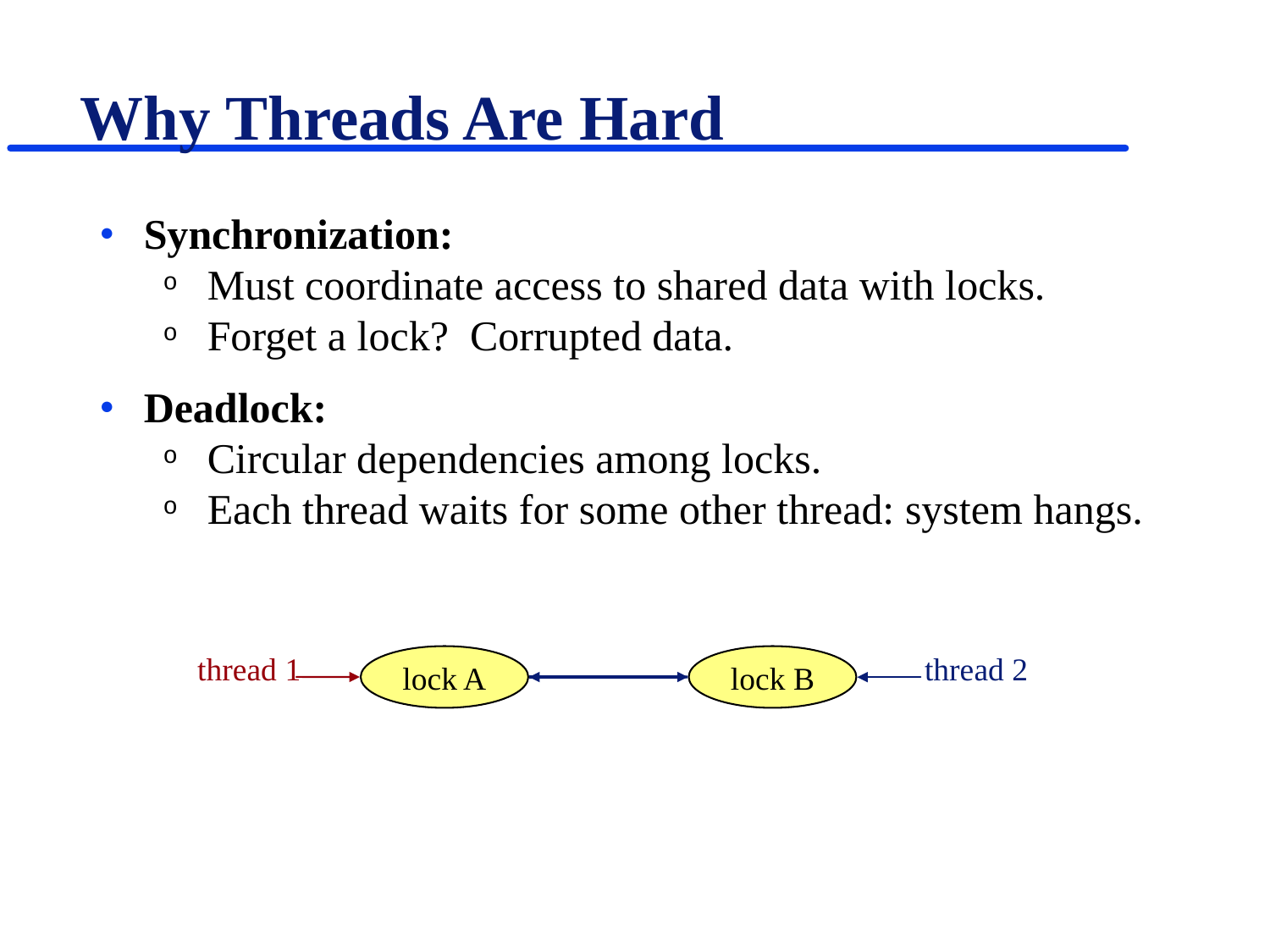

# Why Threads Are Hard
Synchronization:
Must coordinate access to shared data with locks.
Forget a lock?  Corrupted data.
Deadlock:
Circular dependencies among locks.
Each thread waits for some other thread: system hangs.
thread 1
thread 2

lock A

lock B